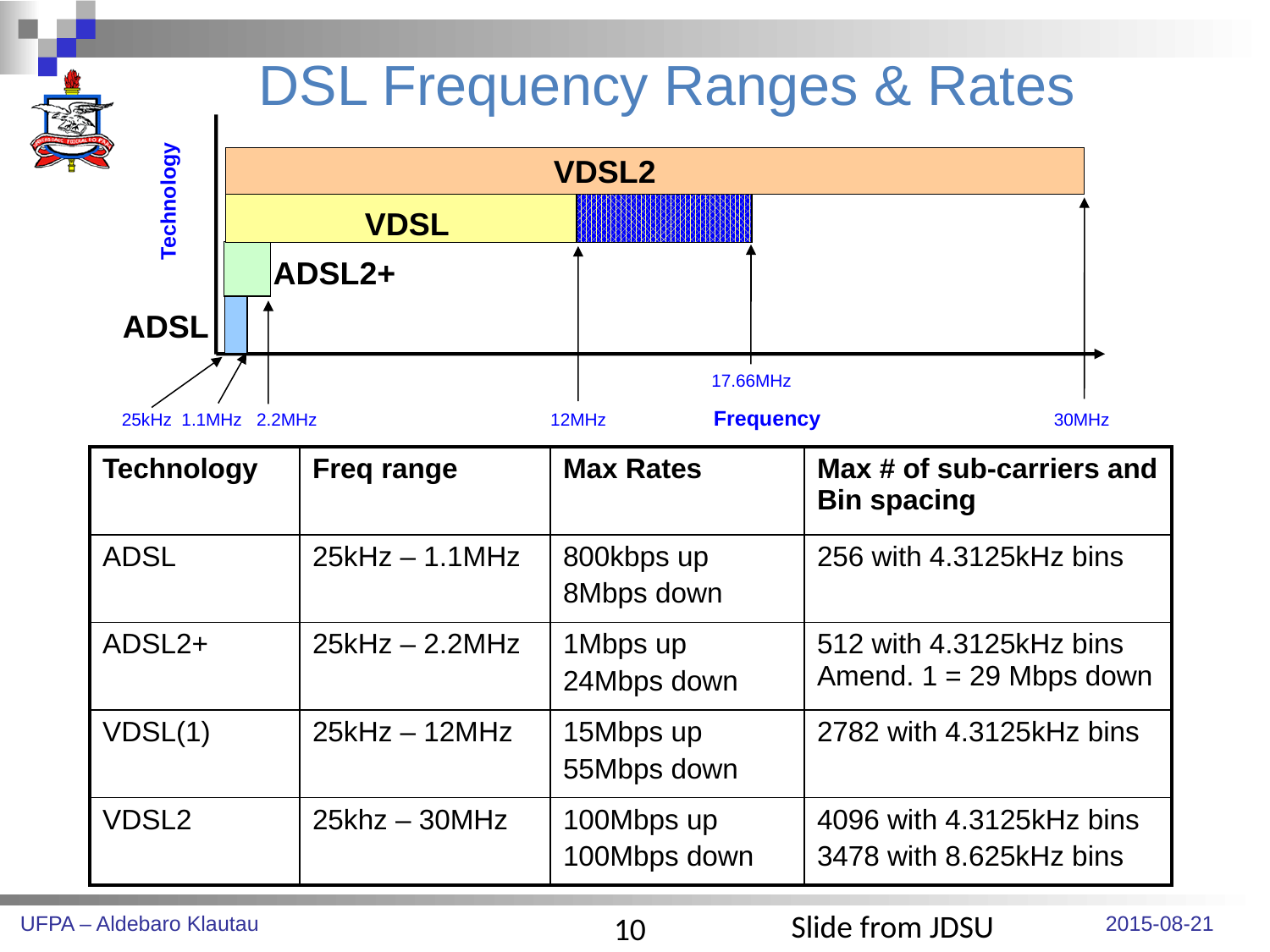

# DSL Frequency Ranges & Rates

Technology
VDSL2

VDSL

ADSL2+

ADSL

17.66MHz
25kHz  1.1MHz   2.2MHz                                                12MHz                      Frequency                                            30MHz
| Technology | Freq range | Max Rates | Max # of sub-carriers and Bin spacing |
| --- | --- | --- | --- |
| ADSL | 25kHz – 1.1MHz | 800kbps up 8Mbps down | 256 with 4.3125kHz bins |
| ADSL2+ | 25kHz – 2.2MHz | 1Mbps up 24Mbps down | 512 with 4.3125kHz bins Amend. 1 = 29 Mbps down |
| VDSL(1) | 25kHz – 12MHz | 15Mbps up 55Mbps down | 2782 with 4.3125kHz bins |
| VDSL2 | 25khz – 30MHz | 100Mbps up 100Mbps down | 4096 with 4.3125kHz bins 3478 with 8.625kHz bins |
Slide from JDSU